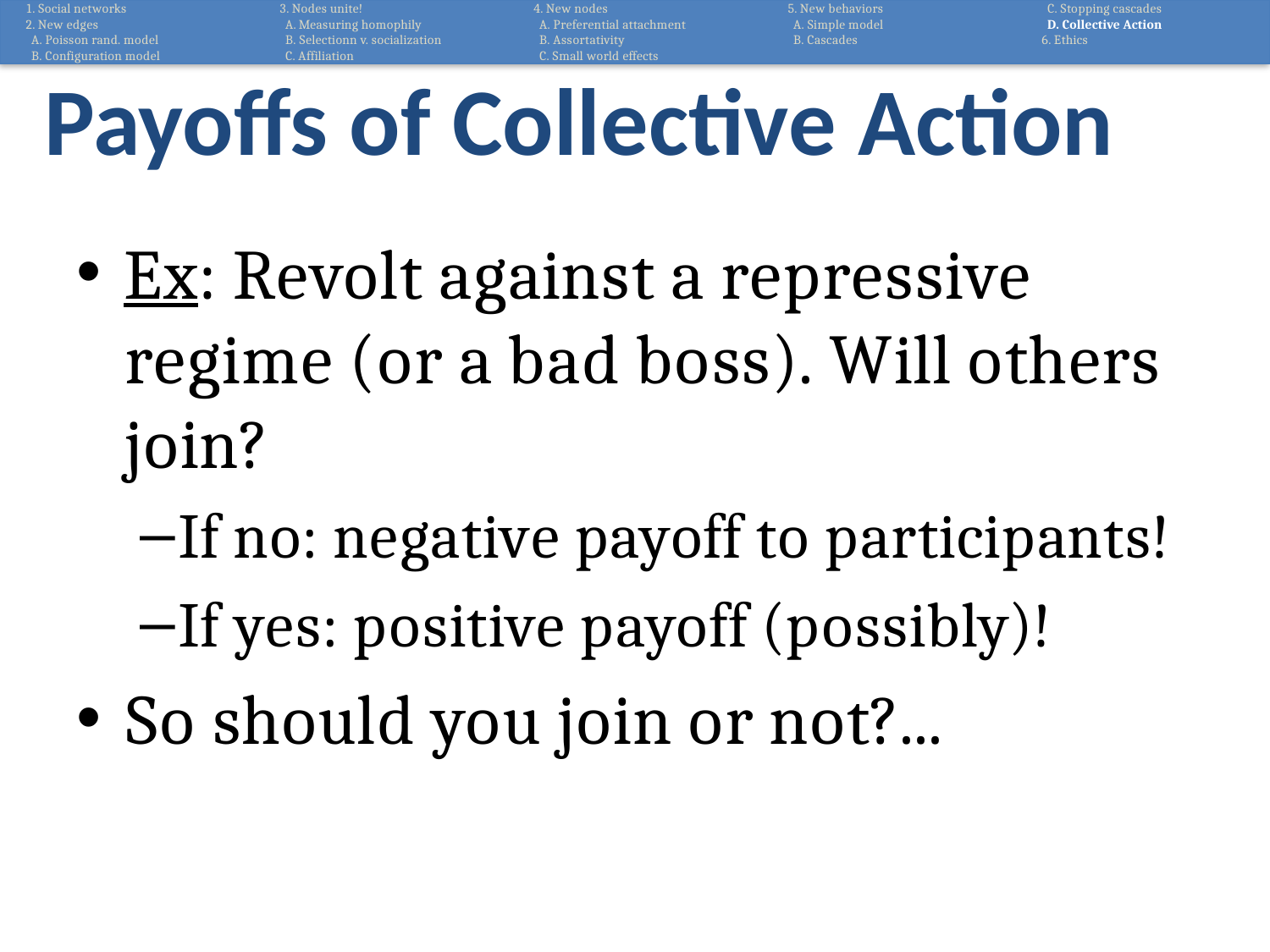

1. Social networks
2. New edges
  A. Poisson rand. model
  B. Configuration model
3. Nodes unite!
  A. Measuring homophily
  B. Selectionn v. socialization
  C. Affiliation
4. New nodes
  A. Preferential attachment
  B. Assortativity
  C. Small world effects
5. New behaviors
  A. Simple model
  B. Cascades

  C. Stopping cascades
  D. Collective Action
6. Ethics
# Payoffs of Collective Action
Ex: Revolt against a repressive regime (or a bad boss). Will others join?
If no: negative payoff to participants!
If yes: positive payoff (possibly)!
So should you join or not?...